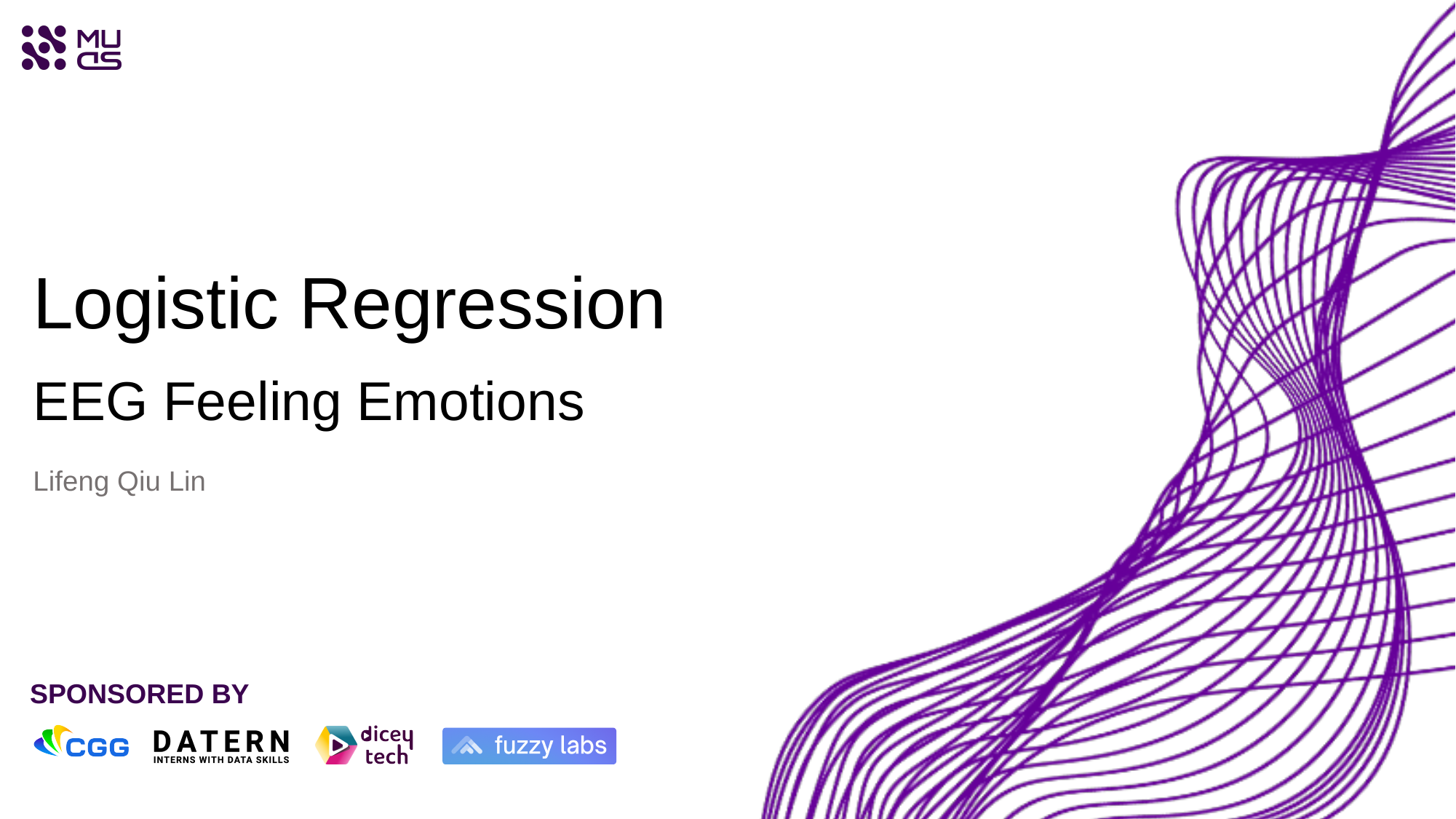

# Logistic Regression
EEG Feeling Emotions
Lifeng Qiu Lin